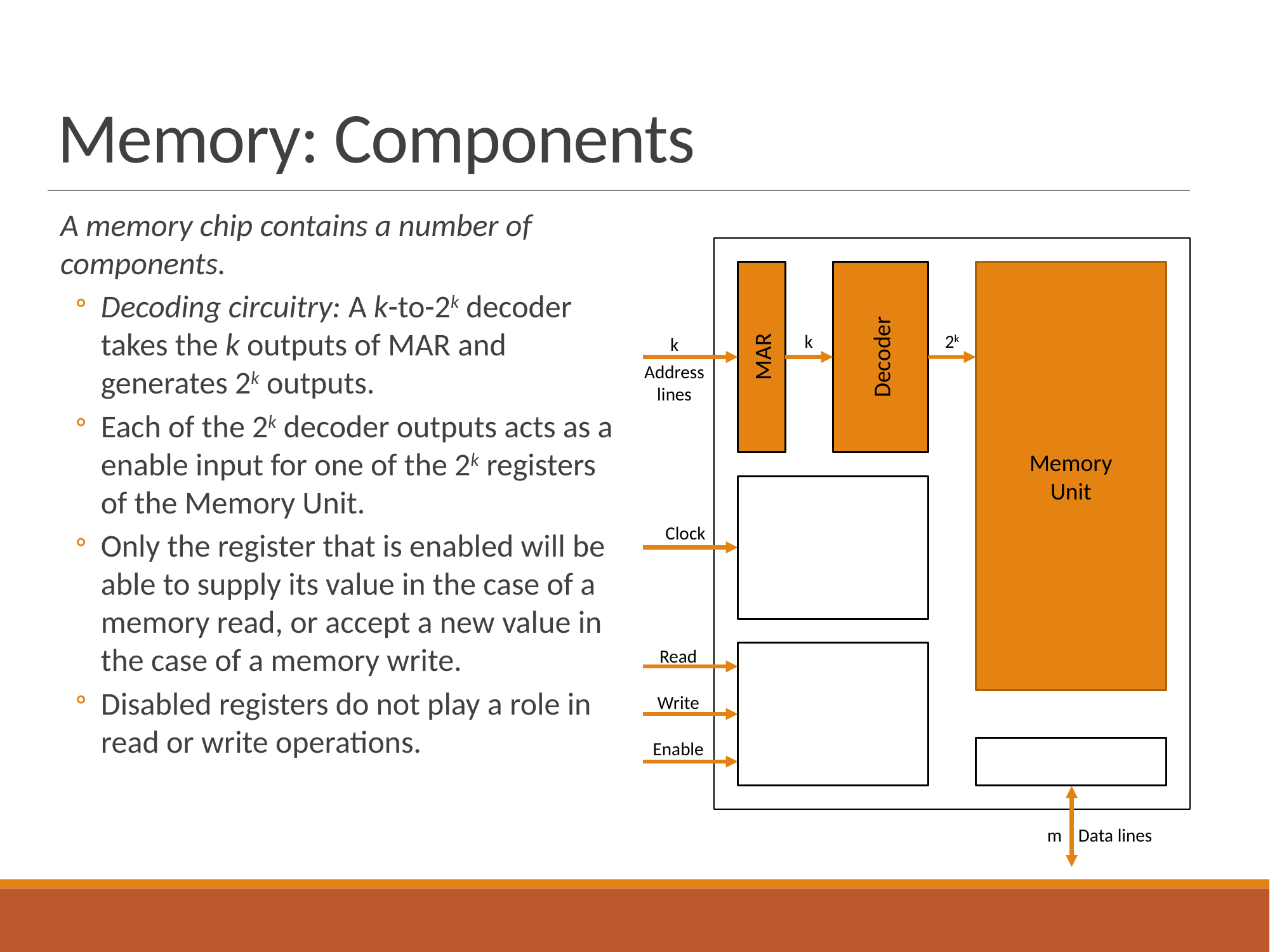

# Memory: Components
A memory chip contains a number of components.
Decoding circuitry: A k-to-2k decoder takes the k outputs of MAR and generates 2k outputs.
Each of the 2k decoder outputs acts as a enable input for one of the 2k registers of the Memory Unit.
Only the register that is enabled will be able to supply its value in the case of a memory read, or accept a new value in the case of a memory write.
Disabled registers do not play a role in read or write operations.

MAR
Decoder
Memory
Unit
k
2k
k
Address
lines

Clock
Read
Write
Enable

m    Data lines